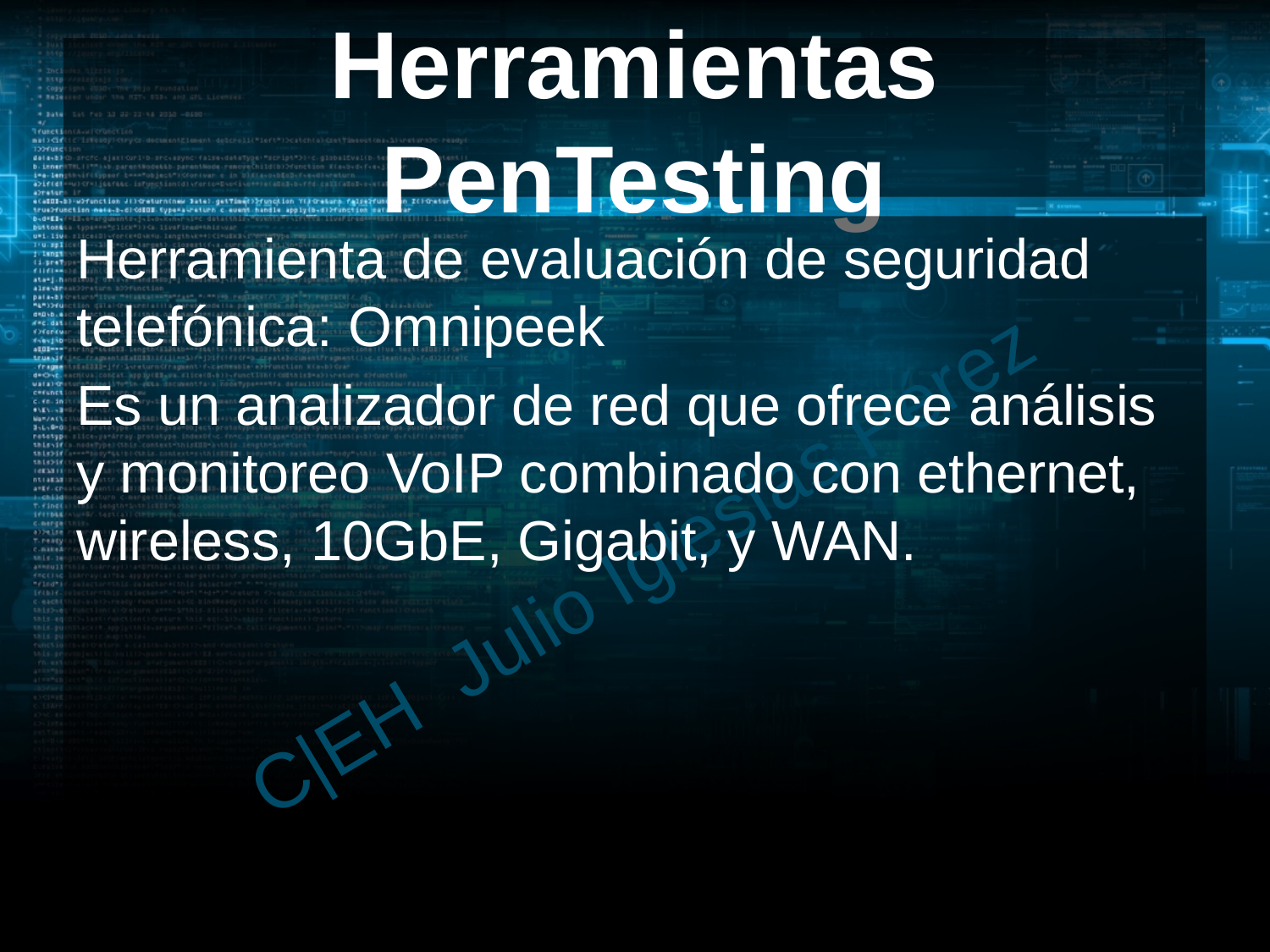

# Herramientas PenTesting
Herramienta de evaluación de seguridad telefónica: Omnipeek
Es un analizador de red que ofrece análisis y monitoreo VoIP combinado con ethernet, wireless, 10GbE, Gigabit, y WAN.
C|EH  Julio Iglesias Pérez